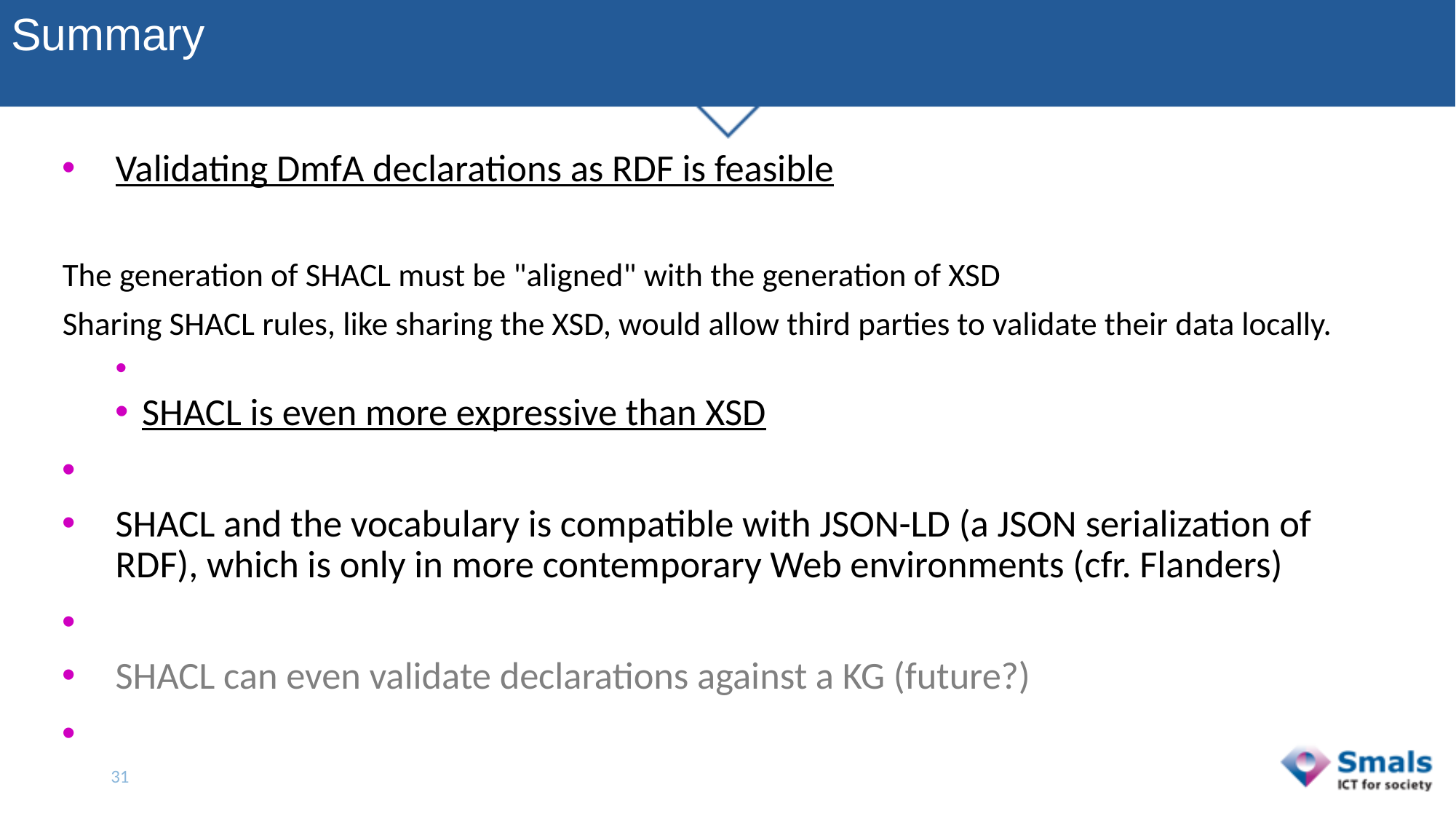

# Summary

Validating DmfA declarations as RDF is feasible

The generation of SHACL must be "aligned" with the generation of XSD
Sharing SHACL rules, like sharing the XSD, would allow third parties to validate their data locally.

SHACL is even more expressive than XSD

SHACL and the vocabulary is compatible with JSON-LD (a JSON serialization of RDF), which is only in more contemporary Web environments (cfr. Flanders)

SHACL can even validate declarations against a KG (future?)